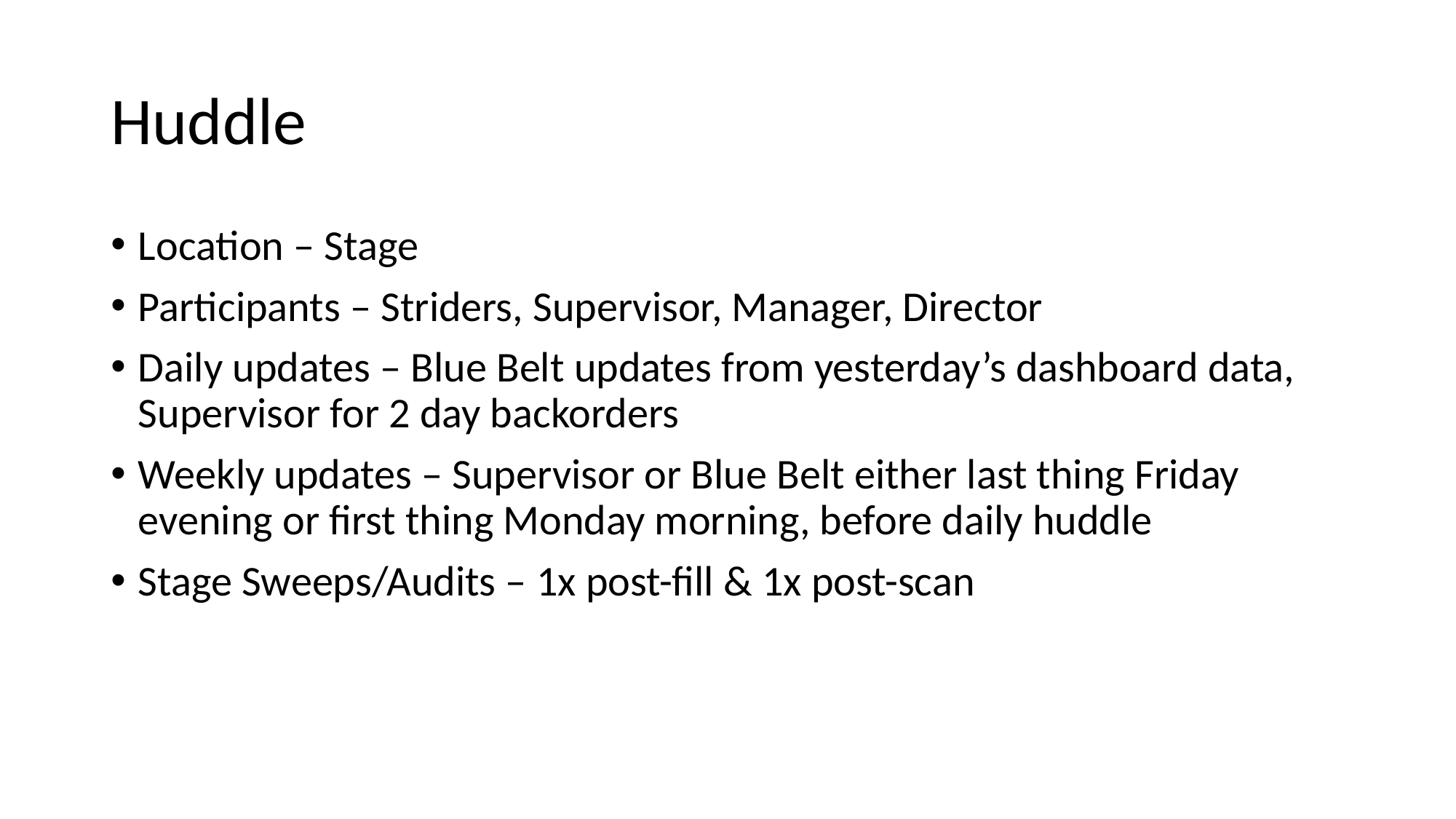

# Huddle
Location – Stage
Participants – Striders, Supervisor, Manager, Director
Daily updates – Blue Belt updates from yesterday’s dashboard data, Supervisor for 2 day backorders
Weekly updates – Supervisor or Blue Belt either last thing Friday evening or first thing Monday morning, before daily huddle
Stage Sweeps/Audits – 1x post-fill & 1x post-scan